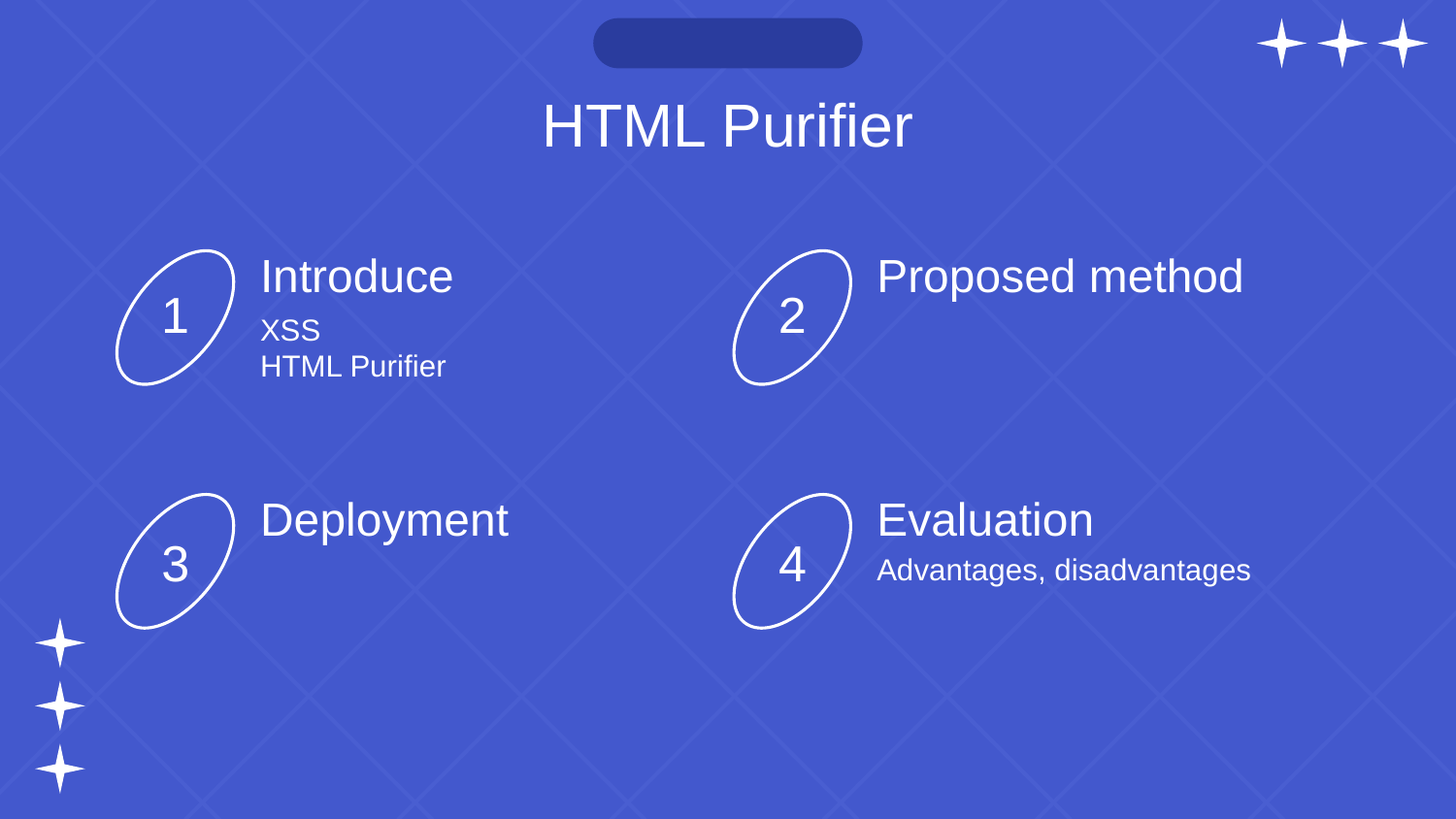

HTML Purifier
# Introduce
Proposed method

1
2
XSS
HTML Purifier
Deployment
Evaluation

4
3
Advantages, disadvantages